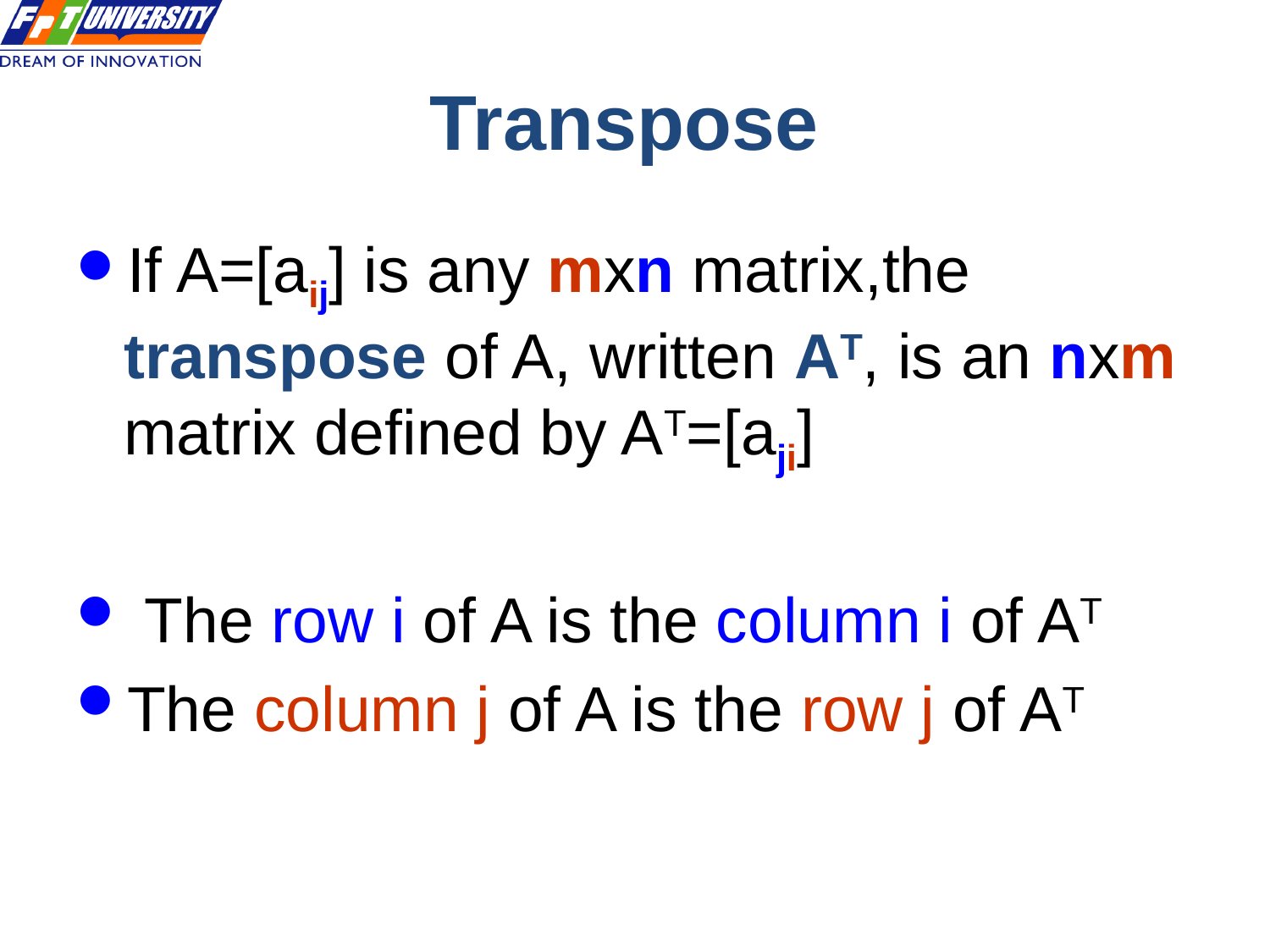

# Transpose
If A=[aij] is any mxn matrix,the transpose of A, written AT, is an nxm matrix defined by AT=[aji]

 The row i of A is the column i of AT
The column j of A is the row j of AT